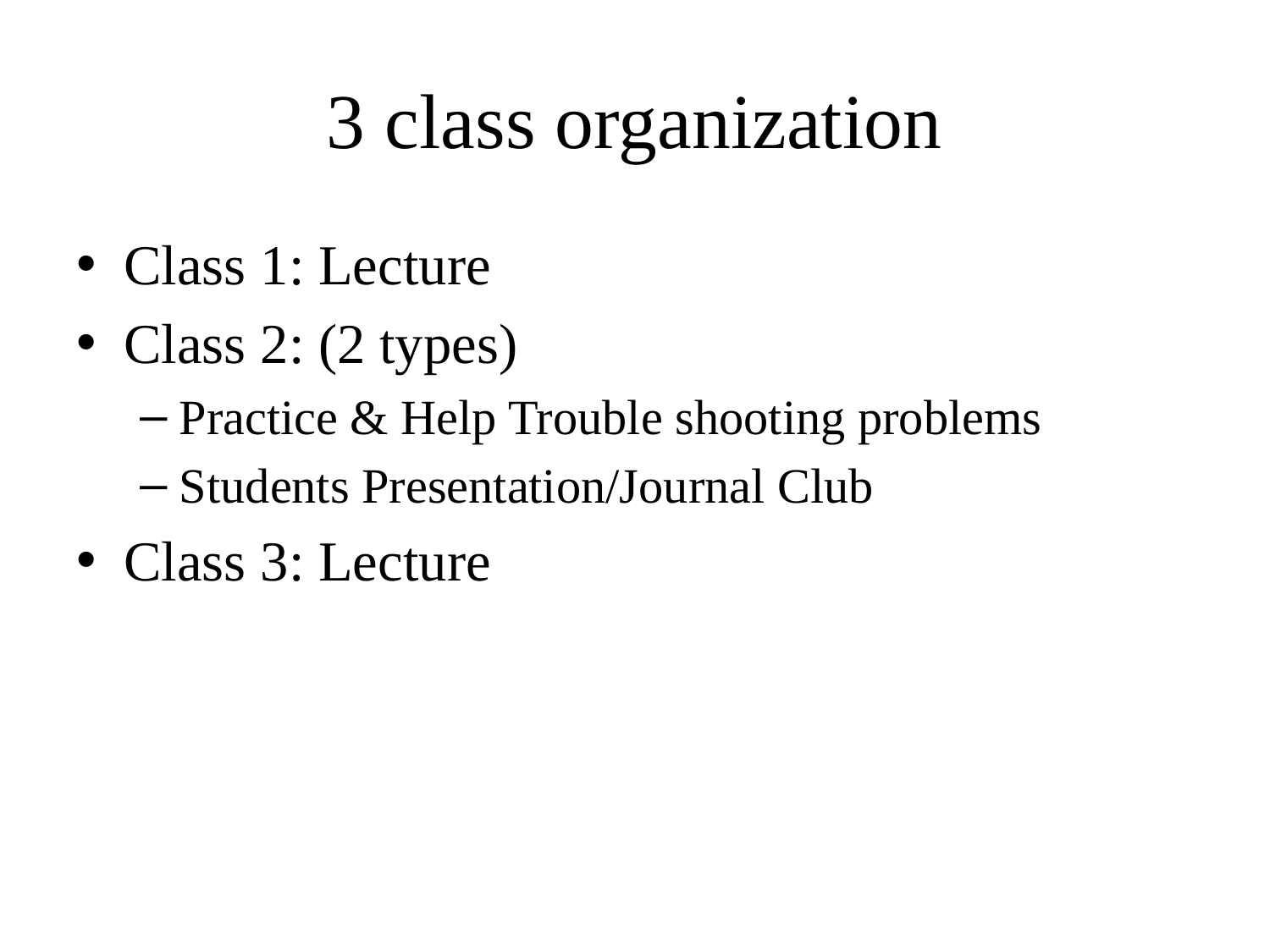

# 3 class organization
Class 1: Lecture
Class 2: (2 types)
Practice & Help Trouble shooting problems
Students Presentation/Journal Club
Class 3: Lecture